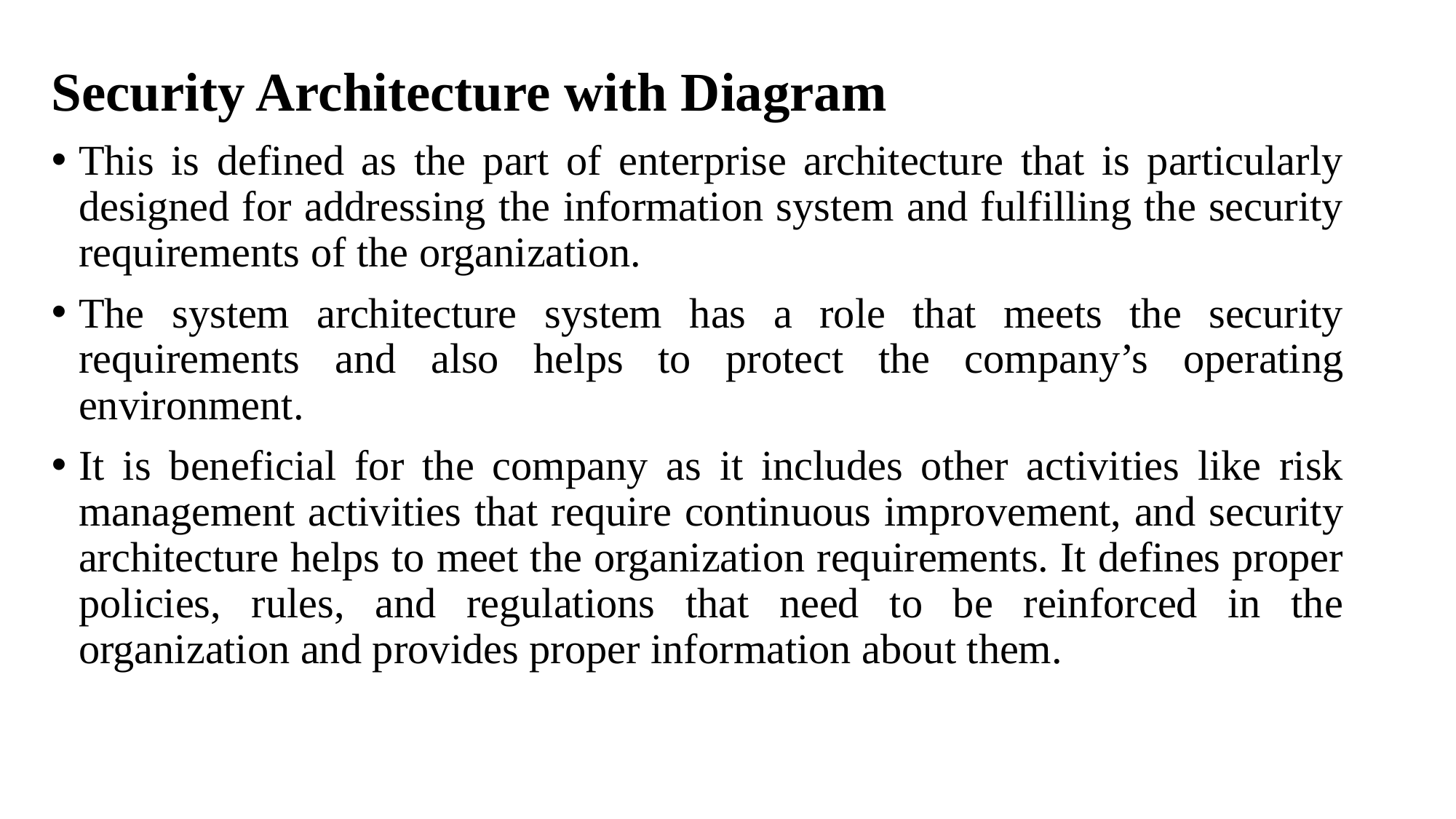

Security Architecture with Diagram
This is defined as the part of enterprise architecture that is particularly designed for addressing the information system and fulfilling the security requirements of the organization.
The system architecture system has a role that meets the security requirements and also helps to protect the company’s operating environment.
It is beneficial for the company as it includes other activities like risk management activities that require continuous improvement, and security architecture helps to meet the organization requirements. It defines proper policies, rules, and regulations that need to be reinforced in the organization and provides proper information about them.